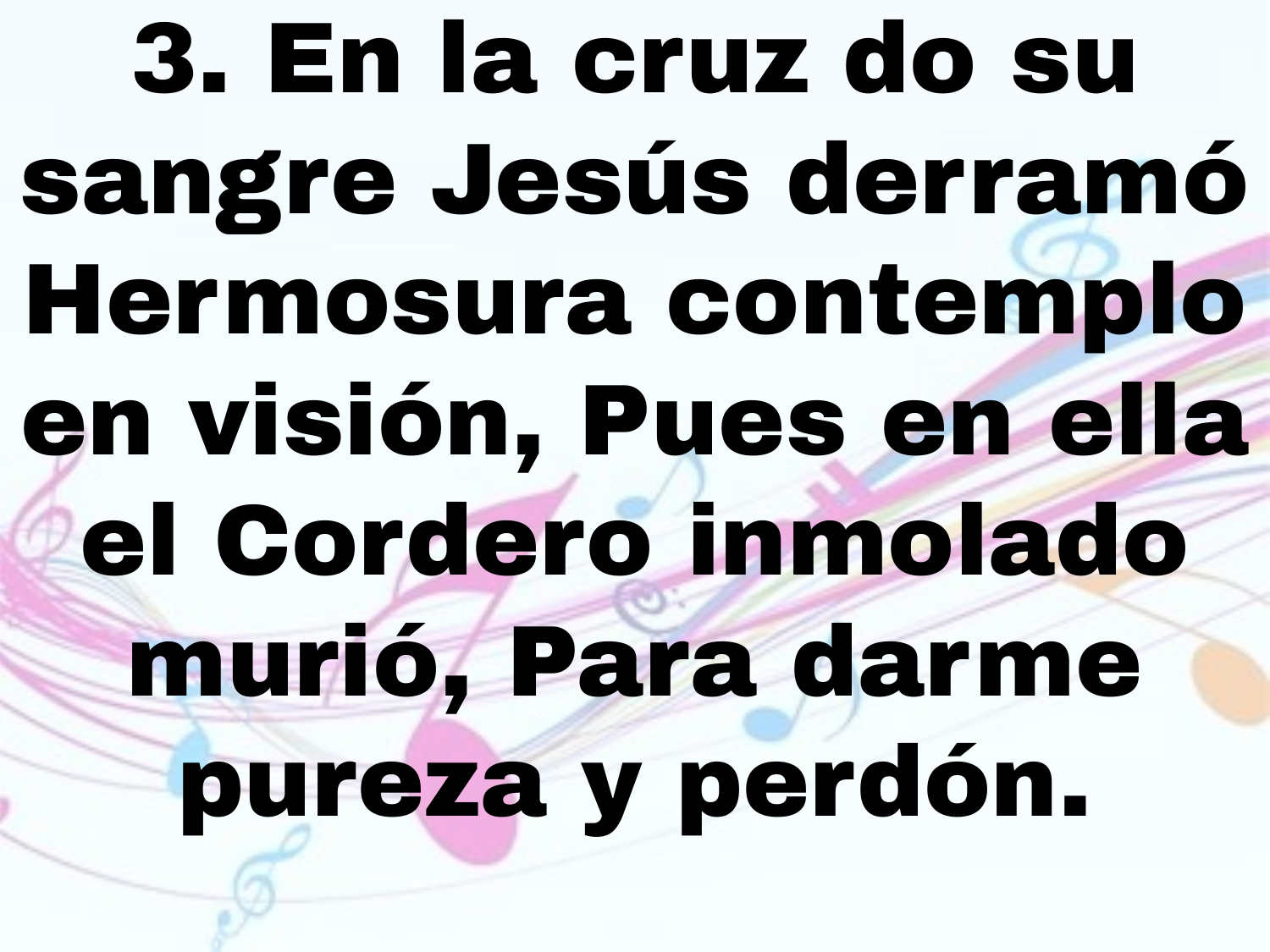

3. En la cruz do su sangre Jesús derramó Hermosura contemplo en visión, Pues en ella el Cordero inmolado murió, Para darme pureza y perdón.